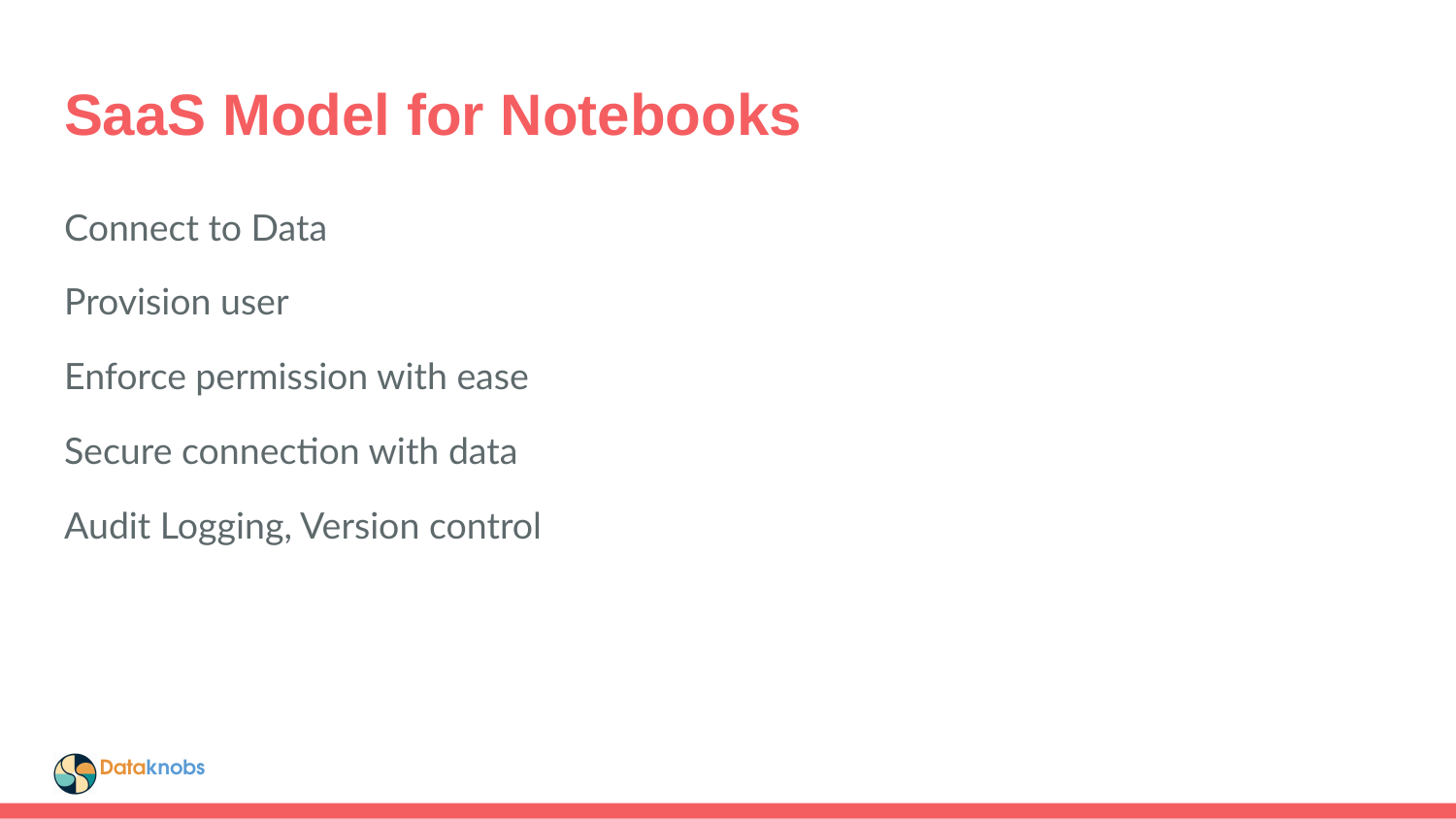

# SaaS Model for Notebooks
Connect to Data
Provision user
Enforce permission with ease
Secure connection with data
Audit Logging, Version control